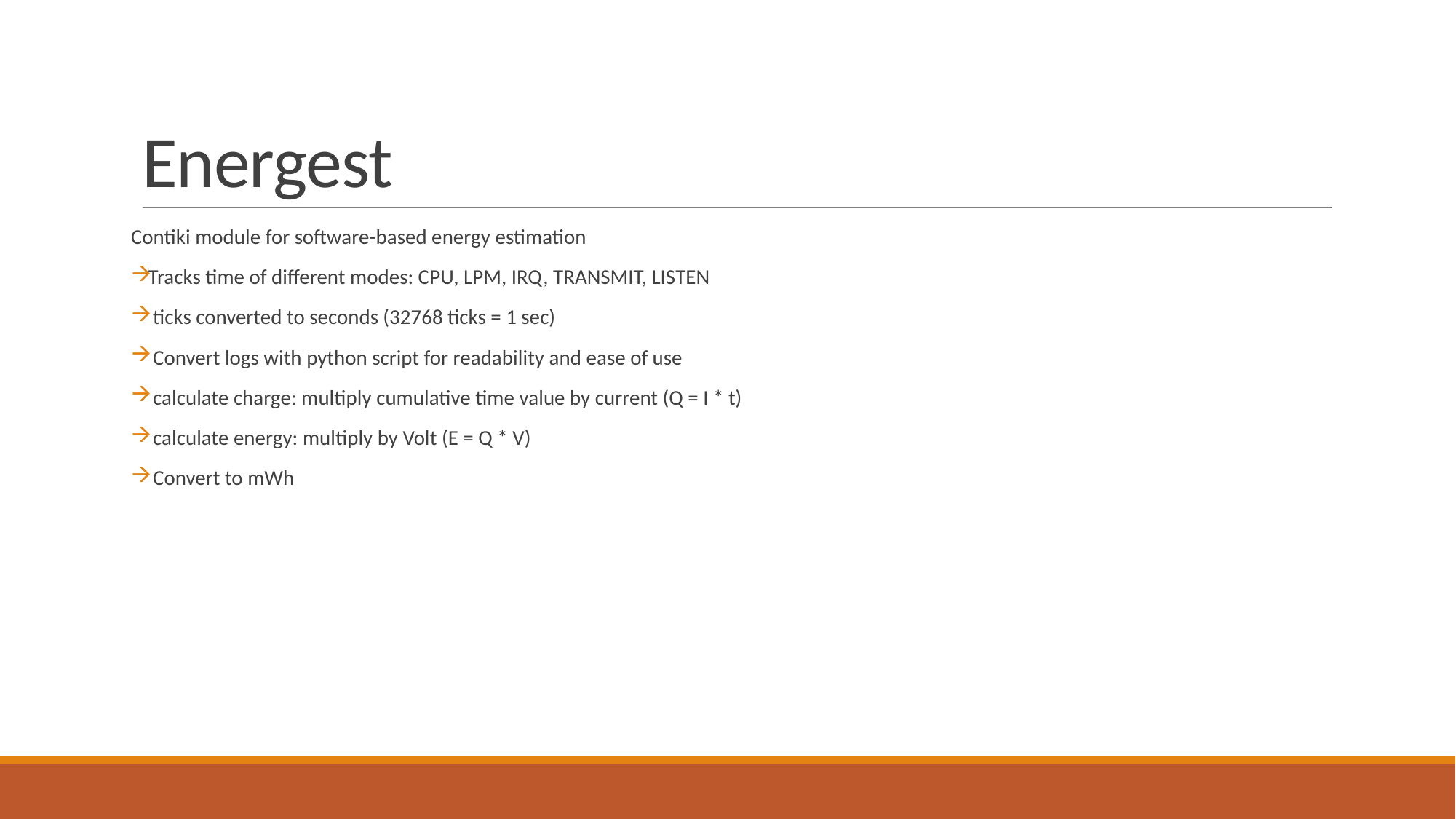

# Energest
Contiki module for software-based energy estimation
Tracks time of different modes: CPU, LPM, IRQ, TRANSMIT, LISTEN
 ticks converted to seconds (32768 ticks = 1 sec)
 Convert logs with python script for readability and ease of use
 calculate charge: multiply cumulative time value by current (Q = I * t)
 calculate energy: multiply by Volt (E = Q * V)
 Convert to mWh